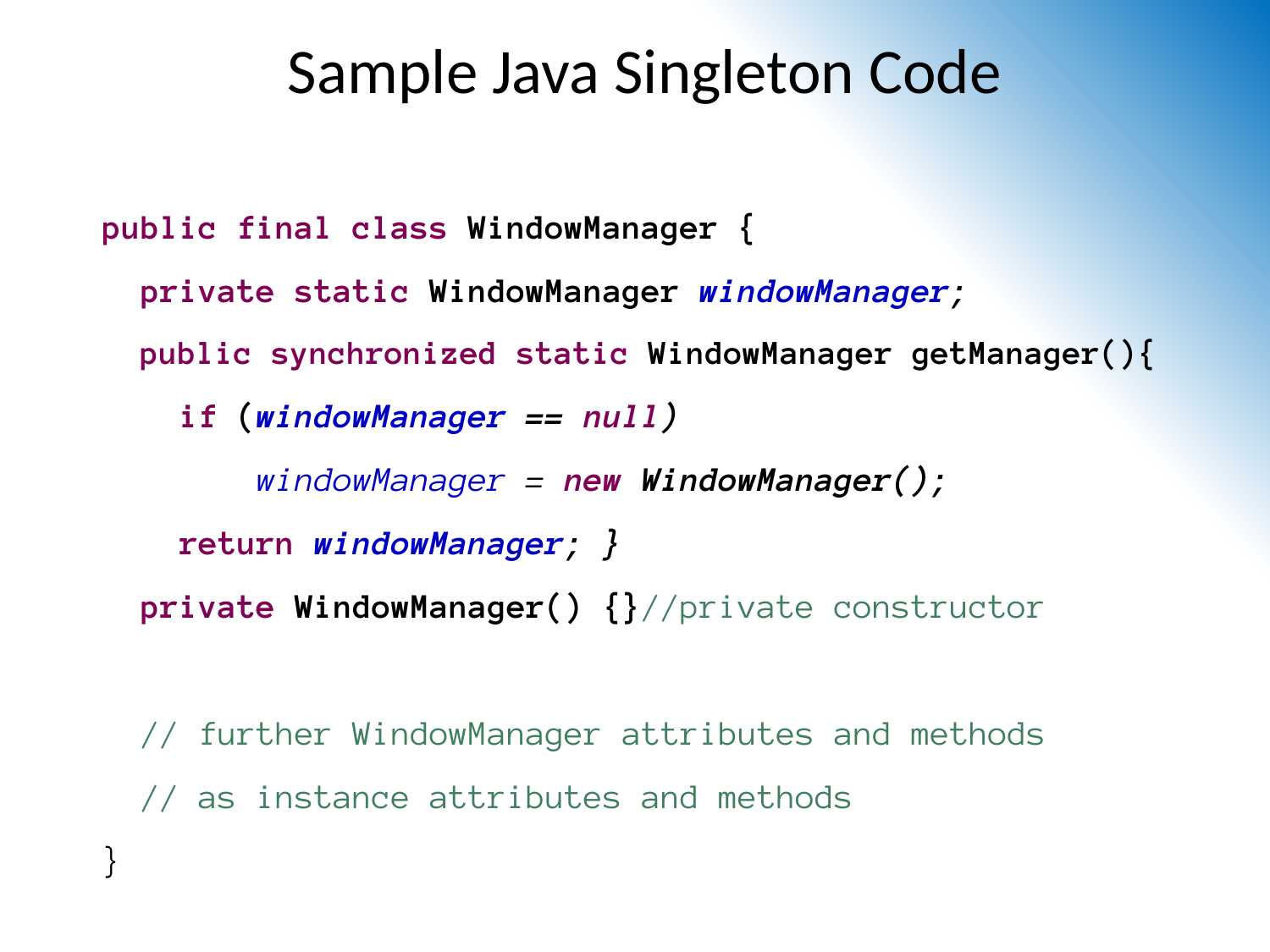

# Sample Java Singleton Code
public final class WindowManager {
  private static WindowManager windowManager;
  public synchronized static WindowManager getManager(){
    if (windowManager == null)
        windowManager = new WindowManager();
    return windowManager; }
  private WindowManager() {}//private constructor

  // further WindowManager attributes and methods
  // as instance attributes and methods
}